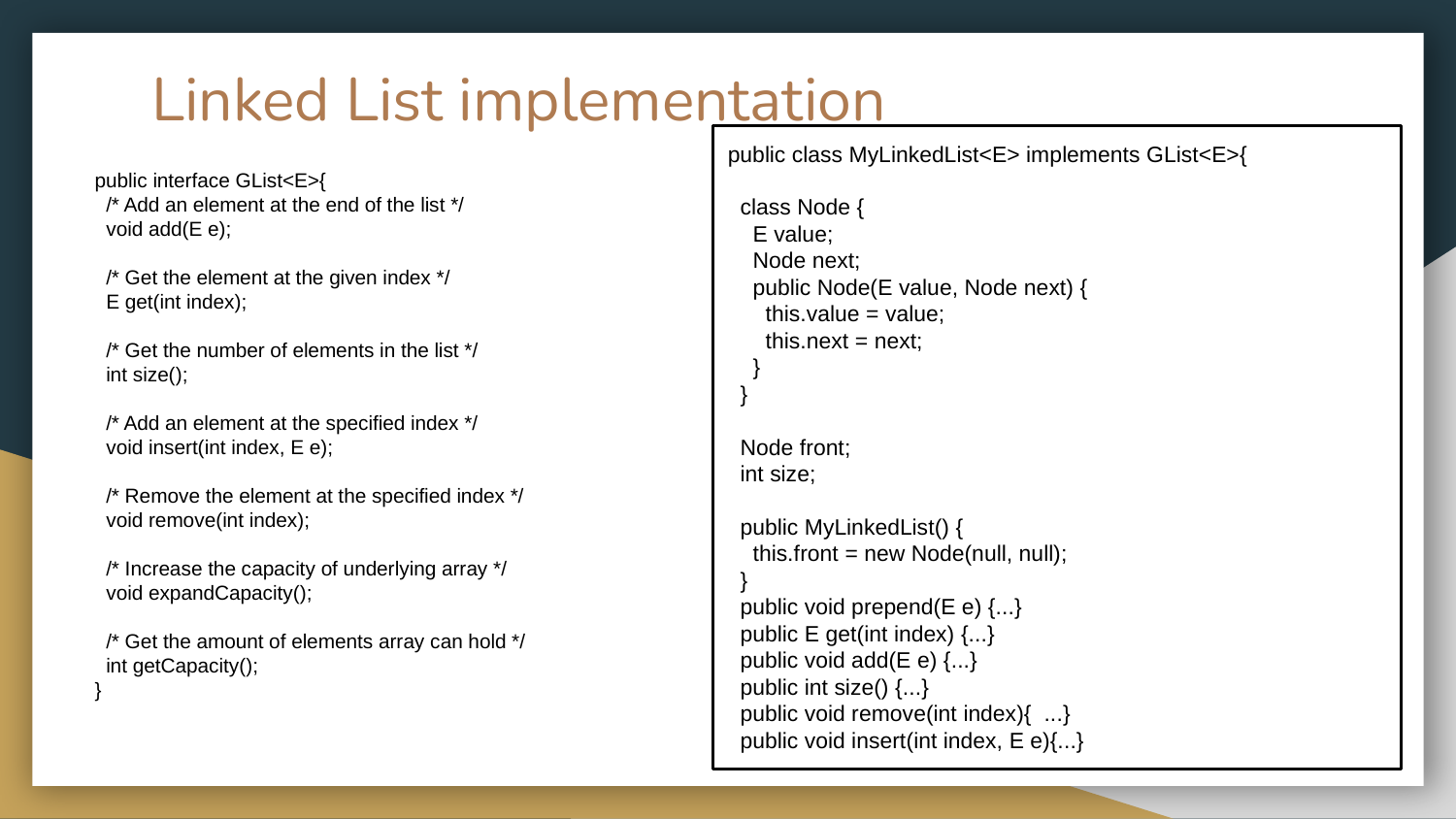

# Linked List implementation
public class MyLinkedList<E> implements GList<E>{

  class Node {
    E value;
    Node next;
    public Node(E value, Node next) {
      this.value = value;
      this.next = next;
    }
  }

  Node front;
  int size;

  public MyLinkedList() {
    this.front = new Node(null, null);
  }
  public void prepend(E e) {...}
  public E get(int index) {...}
  public void add(E e) {...}
  public int size() {...}
  public void remove(int index){  ...}
  public void insert(int index, E e){...}

public interface GList<E>{
  /* Add an element at the end of the list */
  void add(E e);

  /* Get the element at the given index */
  E get(int index);

  /* Get the number of elements in the list */
  int size();

  /* Add an element at the specified index */
  void insert(int index, E e);

  /* Remove the element at the specified index */
  void remove(int index);

  /* Increase the capacity of underlying array */
  void expandCapacity();

  /* Get the amount of elements array can hold */
  int getCapacity();
}